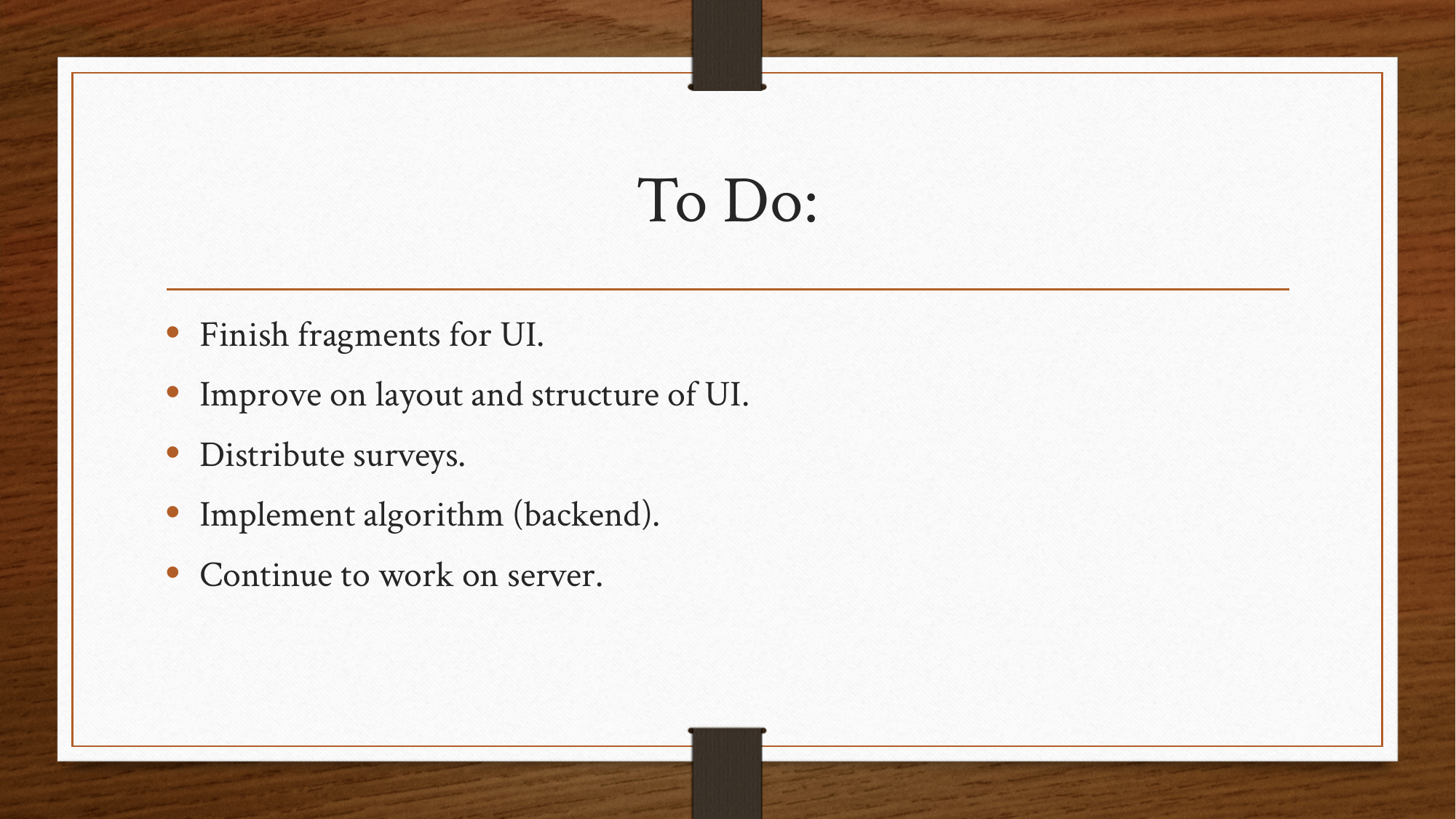

# To Do:
Finish fragments for UI.
Improve on layout and structure of UI.
Distribute surveys.
Implement algorithm (backend).
Continue to work on server.